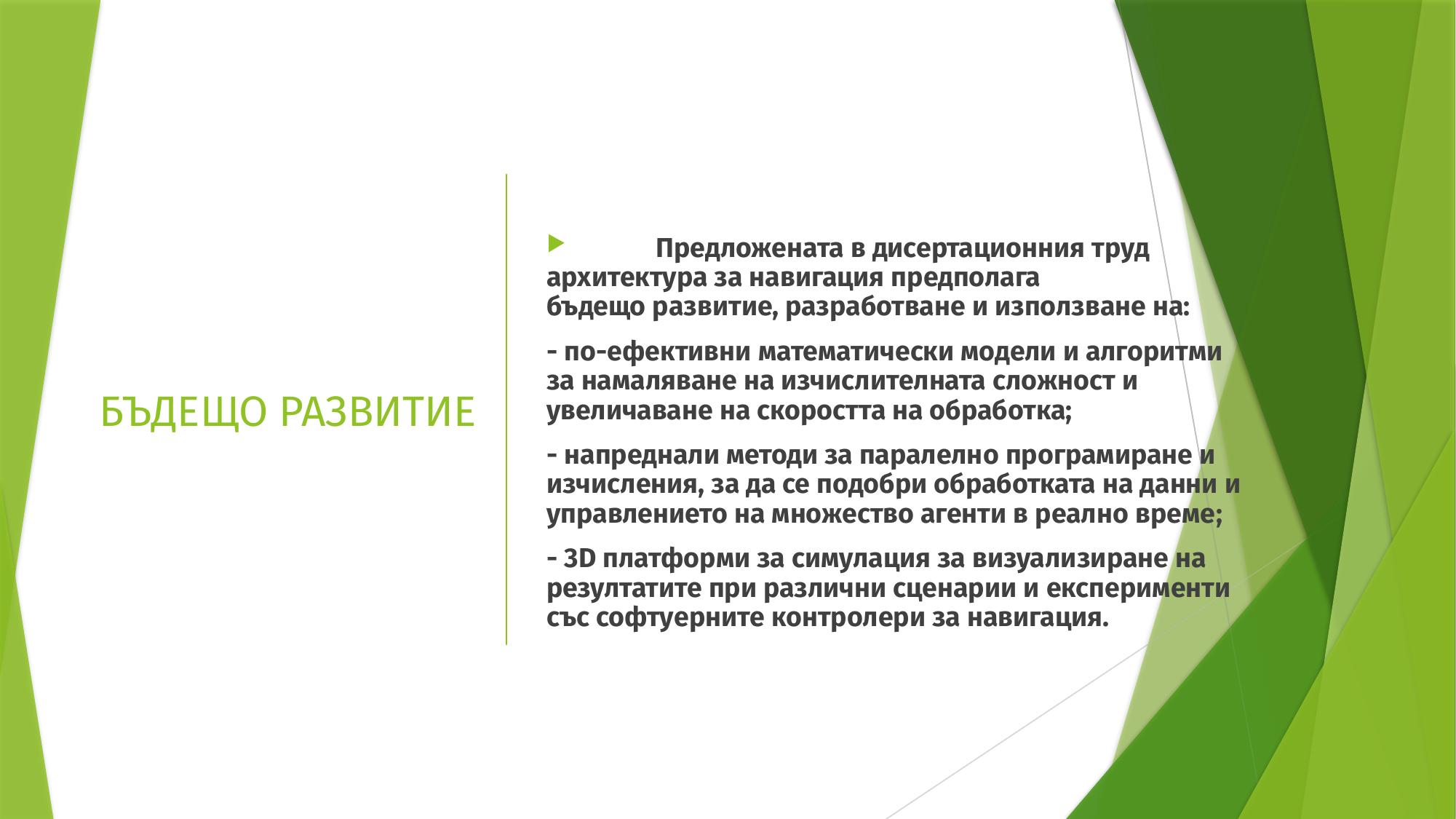

БЪДЕЩО РАЗВИТИЕ

	Предложената в дисертационния труд архитектура за навигация предполага
бъдещо развитие, разработване и използване на:
- по-ефективни математически модели и алгоритми за намаляване на изчислителната сложност и увеличаване на скоростта на обработка;
- напреднали методи за паралелно програмиране и изчисления, за да се подобри обработката на данни и управлението на множество агенти в реално време;
- 3D платформи за симулация за визуализиране на резултатите при различни сценарии и експерименти със софтуерните контролери за навигация.